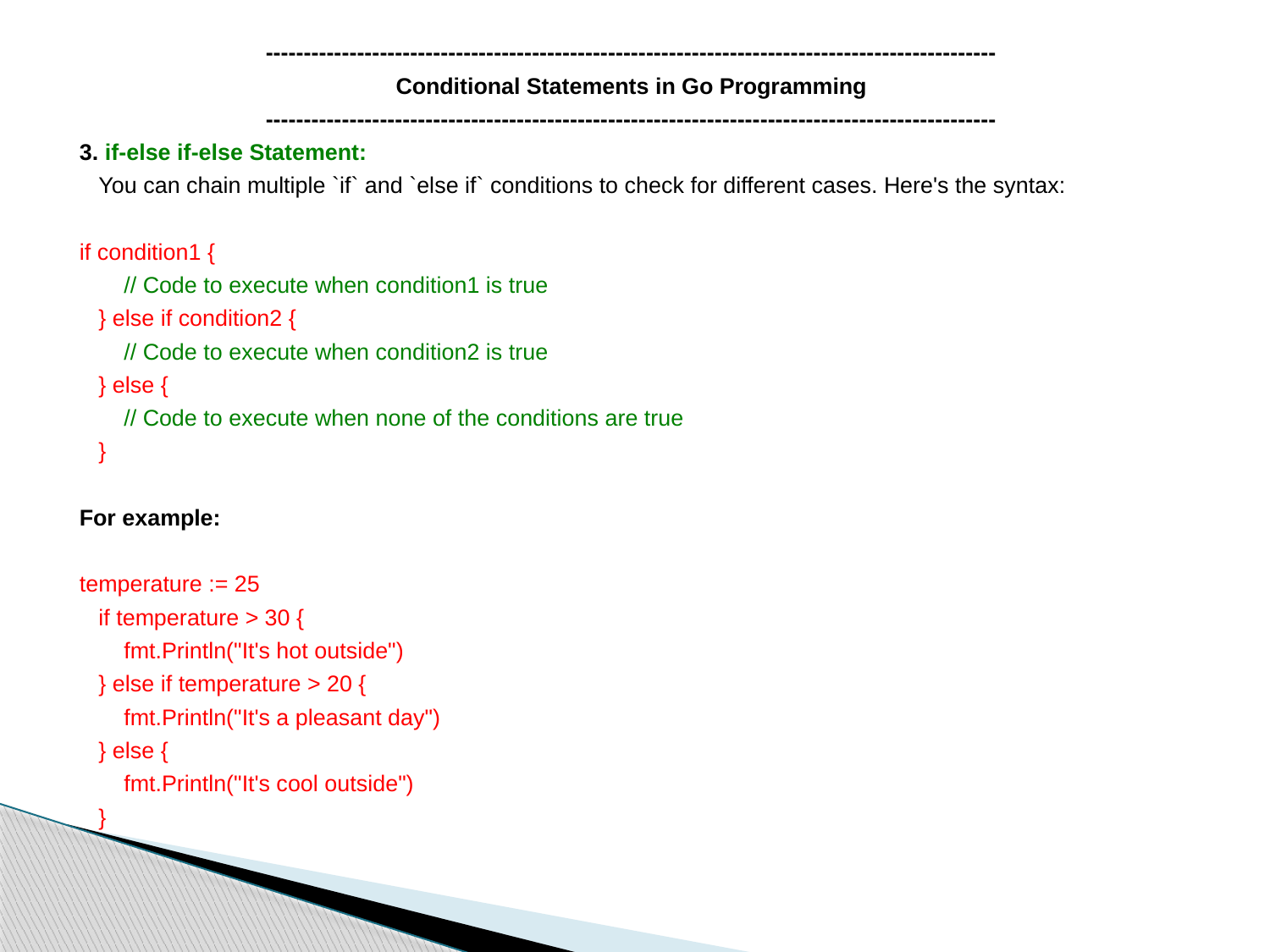

------------------------------------------------------------------------------------------------
Conditional Statements in Go Programming
------------------------------------------------------------------------------------------------
3. if-else if-else Statement:
   You can chain multiple `if` and `else if` conditions to check for different cases. Here's the syntax:

if condition1 {
       // Code to execute when condition1 is true
   } else if condition2 {
       // Code to execute when condition2 is true
   } else {
       // Code to execute when none of the conditions are true
   }

For example:

temperature := 25
   if temperature > 30 {
       fmt.Println("It's hot outside")
   } else if temperature > 20 {
       fmt.Println("It's a pleasant day")
   } else {
       fmt.Println("It's cool outside")
   }